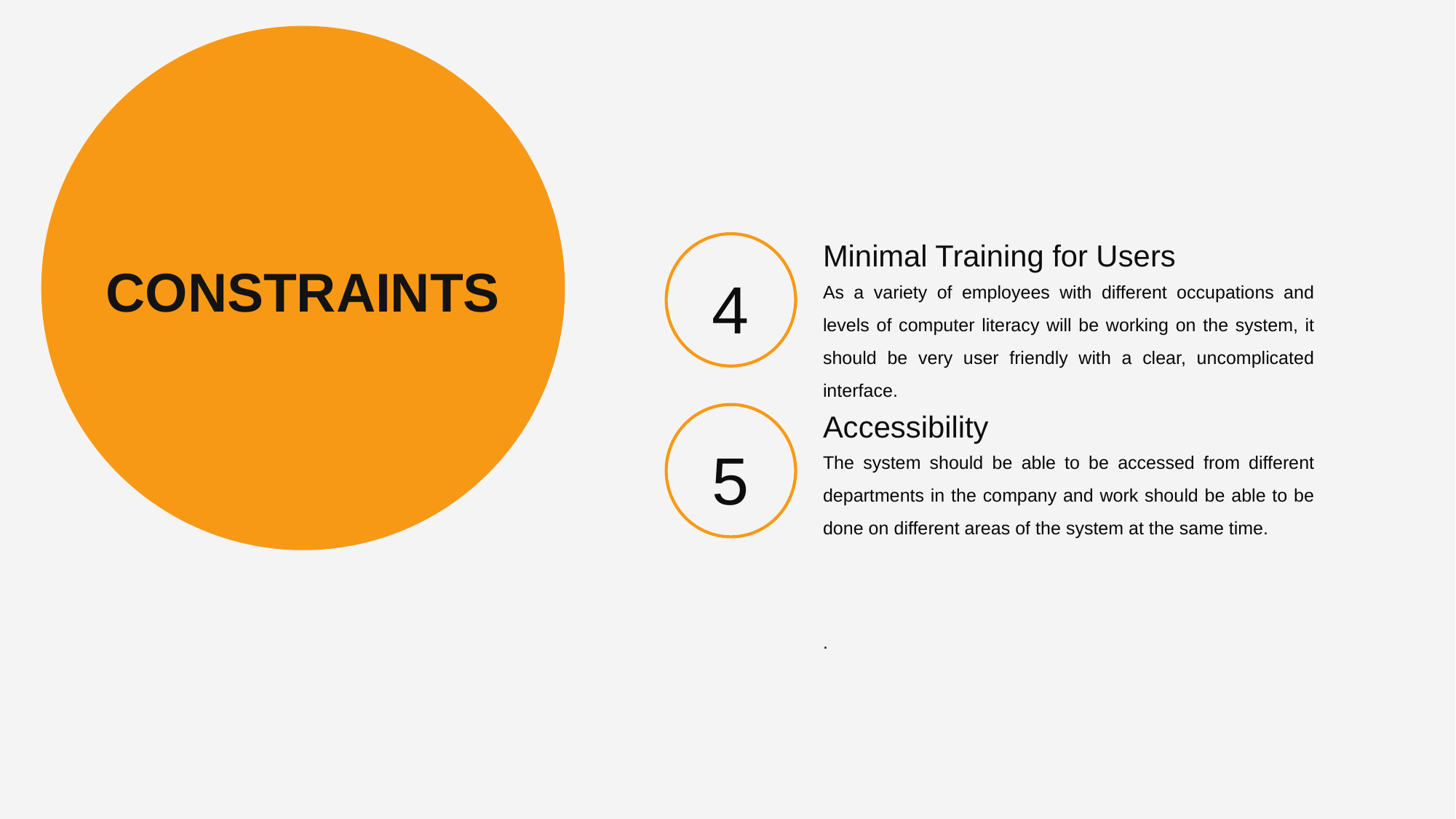

Minimal Training for Users
CONSTRAINTS
4

As a variety of employees with different occupations and levels of computer literacy will be working on the system, it should be very user friendly with a clear, uncomplicated interface.
Accessibility
5

The system should be able to be accessed from different departments in the company and work should be able to be done on different areas of the system at the same time.

.